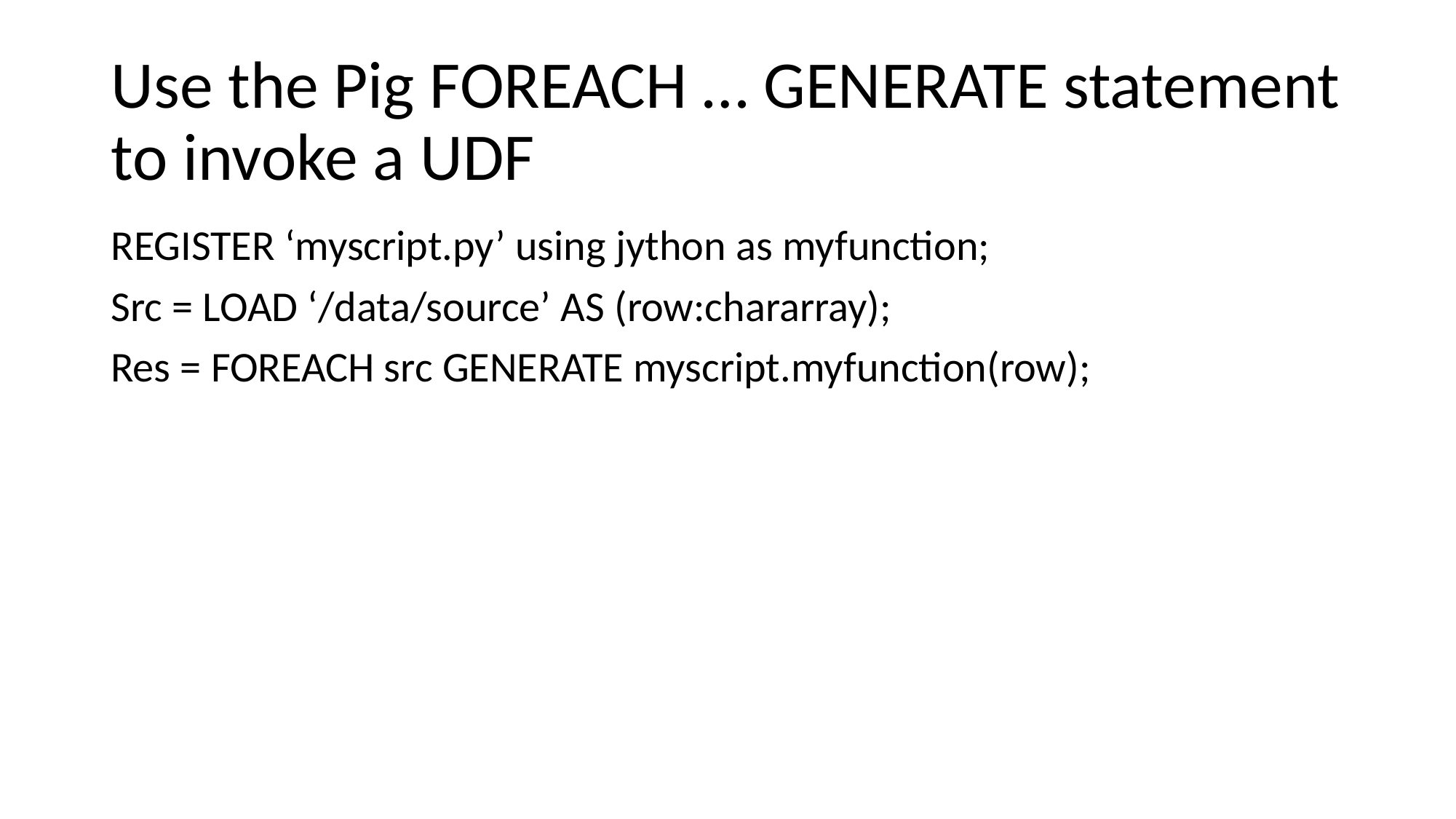

# Use the Pig FOREACH … GENERATE statement to invoke a UDF
REGISTER ‘myscript.py’ using jython as myfunction;
Src = LOAD ‘/data/source’ AS (row:chararray);
Res = FOREACH src GENERATE myscript.myfunction(row);